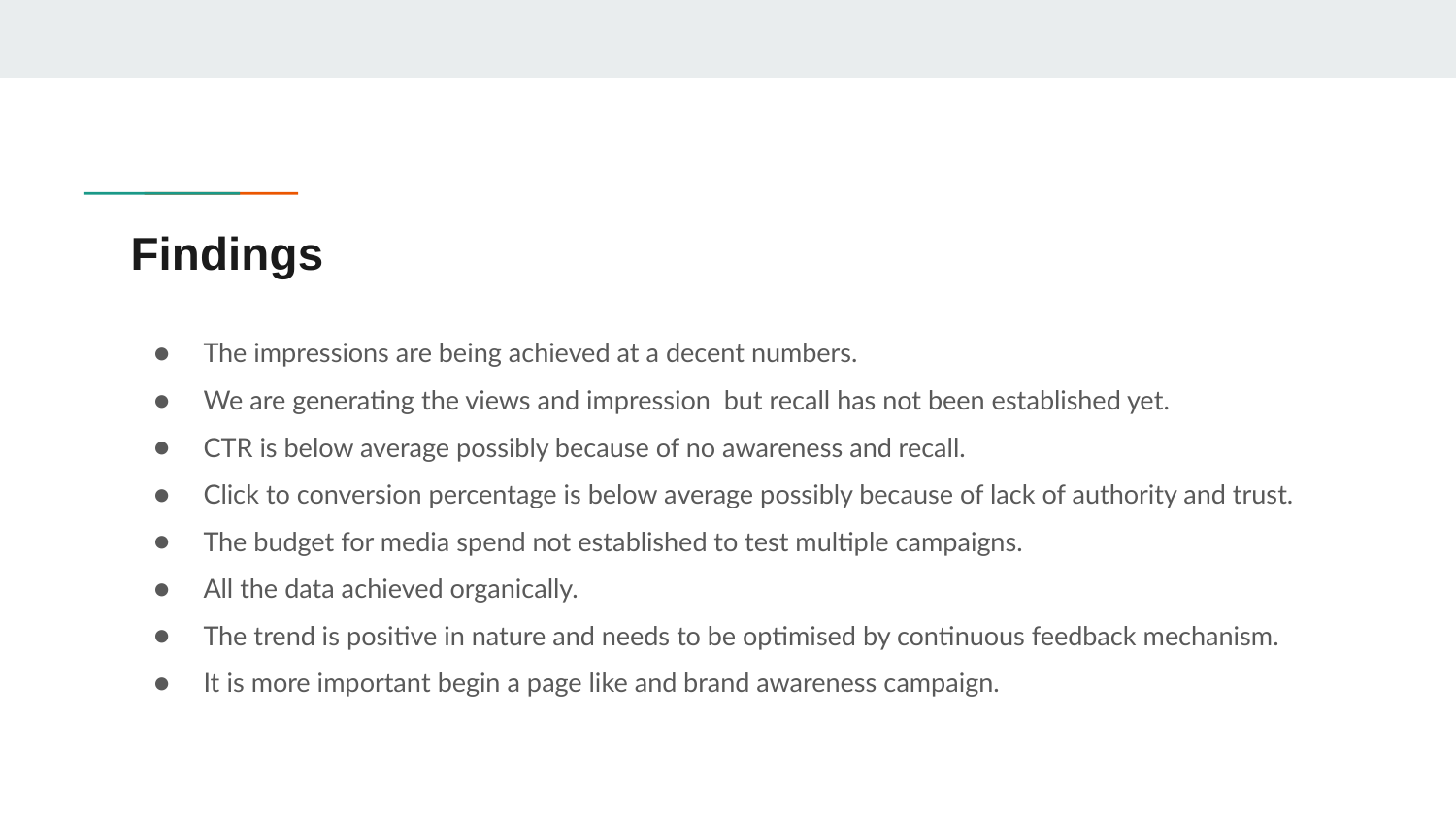

# Findings
The impressions are being achieved at a decent numbers.
We are generating the views and impression  but recall has not been established yet.
CTR is below average possibly because of no awareness and recall.
Click to conversion percentage is below average possibly because of lack of authority and trust.
The budget for media spend not established to test multiple campaigns.
All the data achieved organically.
The trend is positive in nature and needs to be optimised by continuous feedback mechanism.
It is more important begin a page like and brand awareness campaign.